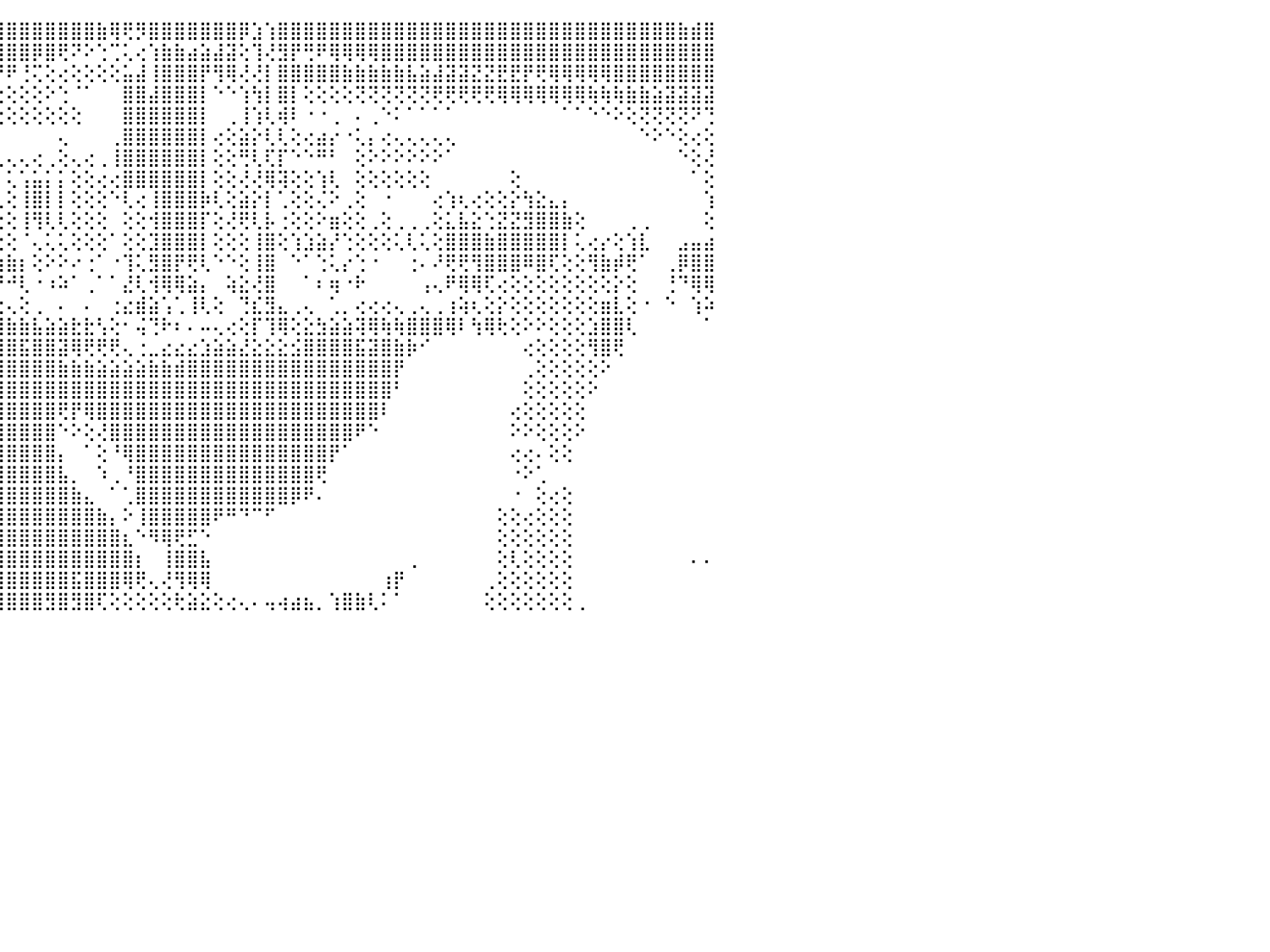

⣿⣿⣿⣾⣿⣿⣿⣿⣿⣿⣿⣿⣿⣿⢿⢿⢿⣿⣿⣿⣿⣿⣿⣿⡝⠕⢕⣷⢸⢿⢇⣿⢸⢇⢕⣸⢿⢗⣿⣷⣾⢇⣿⣿⣿⣿⣿⣿⣿⣿⣿⣿⣷⢿⢟⡻⣿⣿⣿⣿⣿⣿⣿⡿⣱⢱⣿⣿⣿⣿⣿⣿⣿⣿⣿⣿⣿⣿⣿⣿⣿⣿⣿⣿⣿⣿⣿⣿⣿⣿⣿⣿⣿⣿⣿⣿⣿⣷⣾⣿⠀
⢝⢝⢝⢝⢿⣿⣿⣿⣿⣿⣿⣿⣿⣿⣿⣿⣿⣿⣿⣿⣿⣷⣿⣿⣷⢕⣼⡏⢹⣷⢔⢿⢞⣐⣥⣾⣿⣿⣿⣿⣿⢕⣿⣿⣿⣿⣿⡿⣿⢟⠝⠕⢑⢉⢅⢔⢱⣷⣷⣴⣵⣼⣽⢕⢹⢜⣻⡟⢛⠟⢿⢿⢿⢿⣿⣿⣿⣿⣿⣿⣿⣿⣿⣿⣿⣿⣿⣿⣿⣿⣿⣿⣿⣿⣿⣿⣿⣿⣿⣿⠀
⠑⠕⢕⢱⢸⢿⣿⣿⣿⣿⣿⣿⣿⣿⣿⣿⣿⣿⣿⣿⣿⣿⣿⣿⣿⡇⣕⡿⢸⣯⡽⣵⣿⣿⣿⣿⣿⣿⣿⣿⣿⢿⢟⢟⠝⠟⢘⢍⢕⢔⢕⢕⢕⢕⣥⣼⢸⣿⣿⣿⡟⢻⢿⢜⢜⡇⣿⣿⣿⣿⣿⣷⣷⣷⣷⣷⣧⣵⣼⣽⣽⣝⣝⣟⣟⡟⢟⢿⢿⢿⢿⢿⣿⣿⣿⣿⣿⣿⣿⣿⠀
⣷⣵⣵⡇⢟⣸⣿⣿⣿⣿⣿⣿⣿⡿⣿⢿⢿⣿⣿⣿⡿⢟⢿⣷⣟⣽⣵⣿⣿⣿⡏⢿⣿⣿⣿⢿⡟⠿⢝⢃⢜⢅⢔⢔⢕⢕⢕⢕⠕⢑⠈⠁⠀⠀⣿⣿⣼⣿⣿⣿⡇⠑⠑⢱⢳⡇⣿⡇⢕⢕⢕⢕⢝⢝⢝⢝⢝⢝⢟⢟⢟⢟⢟⢿⢿⢿⢿⢿⢿⢿⢷⢷⢷⣷⣷⣵⣽⣽⣽⣽⠀
⢿⣿⣿⡇⢏⣿⣿⣿⣿⣿⣿⣿⣿⣿⣿⡟⢟⢇⢝⢇⢕⢕⢸⣿⣿⣿⣿⣿⡏⢽⢟⠏⢙⢑⢍⢕⢔⢕⢕⢕⢕⠑⢅⢕⢕⢕⢕⢕⢕⢕⢕⠀⠀⠀⣿⣿⣿⣿⣿⣿⡇⠀⢀⢸⢱⢇⢾⠇⠐⠐⢀⠀⠄⢀⠑⠅⠁⠁⠁⠁⠀⠀⠀⠀⠀⠀⠀⠀⠁⠁⠑⠑⠕⢕⢝⢝⢝⢝⠝⢙⠀
⢕⢝⣿⢕⢔⢝⢝⢝⢿⢿⣿⣿⣿⣿⣿⣇⢕⢕⢕⢕⠕⠕⢜⢟⠻⢟⢋⢅⢅⢔⠕⠕⠑⢑⢕⢕⢔⢕⢕⢕⢕⢕⠕⠑⠀⠀⠀⠀⠀⢄⠀⠀⠀⢀⣿⣿⣿⣿⣿⣿⡇⢔⢕⣵⡕⢇⢇⢕⢔⣴⡔⠐⢅⡄⢔⢄⢄⢄⢄⢄⠀⠀⠀⠀⠀⠀⠀⠀⠀⠀⠀⠀⠀⠀⠑⠕⠑⢕⢔⢕⠀
⢕⢕⢻⣷⣷⡇⢕⢕⢕⢕⢕⢟⢹⢻⣽⣷⡕⢕⠕⠁⠑⢑⢔⢕⠑⠕⢕⠕⠕⢕⢔⢄⠀⠁⠀⠀⠀⠀⢣⣿⣷⣧⢕⢀⢀⢄⢄⢔⢀⢕⢄⢔⢀⢸⣿⣿⣿⣿⣿⣿⡇⢕⢕⢛⢇⢏⡏⠑⠑⠛⠃⠀⢕⠕⠕⠕⠕⠕⠕⠁⠀⠀⠀⠀⠀⠀⠀⠀⠀⠀⠀⠀⠀⠀⠀⠀⠀⠑⢕⢜⠀
⢕⢕⢕⢕⡕⢕⢕⢕⢕⢜⡕⢕⢕⢕⢜⣿⣵⡦⢴⢵⢅⢕⢅⢕⢔⢕⢕⢕⢕⢇⢕⢕⢀⡄⢄⢔⢕⠧⢕⢻⣿⣿⢕⠁⠀⢅⢡⣥⡅⡅⢕⢕⢔⢔⣿⣿⣿⣿⣿⣿⡇⢕⢕⢜⢜⢿⢽⢕⢕⢱⢇⠀⢕⢕⢕⢕⢕⢕⠀⠀⠀⠀⠀⠀⢕⠀⠀⠀⠀⠀⠀⠀⠀⠀⠀⠀⠀⠀⠁⢕⠀
⢕⢕⢕⢕⢜⢕⢱⣵⣵⣵⣵⣵⣷⣵⣷⣷⣿⣷⣷⣷⣷⢕⢕⢕⢕⢕⣷⡎⡕⢕⢕⢕⢕⢕⢔⢔⢕⢄⢕⢜⡛⢝⢕⠕⢅⢕⢸⣿⡇⡇⢕⢕⢕⠑⢇⢔⢸⣿⣿⣿⡷⢇⢕⣵⡕⡇⢁⢕⢕⢌⠕⢀⢕⠀⠐⠀⠀⠀⢔⢱⢆⢔⢕⢕⡕⢳⣕⣄⡄⠀⠀⠀⠀⠀⠀⠀⠀⠀⠀⢱⠀
⢕⢕⢕⢕⢸⢕⢕⣕⡕⢕⢝⢕⢕⣕⣜⣽⣽⣵⣵⡕⡱⠕⣱⣵⠵⠗⠷⠷⢷⢕⣕⣕⣕⣑⣕⣁⣕⡔⢕⢕⡿⢿⢕⠀⢕⢕⢸⢻⢇⢇⢕⢕⢕⠀⢕⢕⢺⣿⣿⣿⡏⢕⢜⢟⢇⡧⢐⢕⢕⠕⣶⢕⢕⢀⢕⢀⢀⢀⢕⣅⣧⣕⢑⣝⣝⣻⣿⣿⣷⢕⠀⠀⠀⢀⢀⠀⠀⠀⠀⢕⠀
⣕⢱⢜⢇⠜⢿⢏⢝⢻⣟⣿⡶⣾⡷⢺⠽⠷⠂⢀⢀⡱⢎⢜⢕⠕⠕⣐⢠⢎⢕⠕⢑⣽⡏⢔⢄⠀⠀⠀⠑⢇⢝⢕⢄⢕⢕⠈⢄⢅⢅⢕⢕⢕⠁⢕⢕⣹⣿⣿⣿⡇⢕⢕⢕⢸⣿⢕⢱⣱⣵⡜⢑⢕⢕⢕⢅⢇⢅⢕⣿⣿⣿⣷⣿⣿⣿⣿⣿⡇⢅⢔⡔⢕⢱⣇⠀⠀⣠⣤⣴⠀
⣿⣿⣿⣿⣔⣤⣁⣀⡜⢟⢟⢕⢑⢅⢑⠀⠄⠄⠝⢽⢙⢁⢅⣜⢀⢱⣷⣶⣾⣿⣿⣿⣧⣽⣽⣾⣷⣷⣷⣵⣥⡕⢕⣀⢱⣷⡆⢕⠕⠕⠔⢐⠁⠐⢹⢅⣻⣿⡟⢟⢇⠑⠑⢕⢸⣿⠀⠑⠁⢑⢅⡔⢑⠐⠀⠀⢐⠄⠜⢟⢟⢻⣿⣿⣿⠿⣿⢏⢕⢕⢻⣷⡾⢟⠁⠀⢀⡿⣿⣿⠀
⣿⣿⣿⣿⣿⣿⣿⢿⣿⣿⣷⢷⣵⣤⣄⢀⢀⢐⢀⢐⠁⢑⡄⠘⠙⢀⢻⢿⣿⡏⠈⢿⣿⣿⣿⣿⣿⣿⣿⣿⣿⢇⢕⠈⠜⠚⢇⠐⠰⠵⠁⢀⠁⠁⣜⢇⢺⢿⢿⣵⡄⠀⢵⣕⢜⣿⠀⠀⠁⠆⢶⠐⠗⠀⠀⠀⠀⢠⢄⠟⢿⢿⢏⢔⢕⢕⢕⢕⢕⢕⢕⢕⡕⢕⠀⠀⢘⠙⢿⢿⠀
⣟⢿⡗⡸⠝⢻⣿⣧⣇⡕⢰⢕⢜⢝⢜⢕⢱⢏⢟⢷⢰⢵⢅⢄⢄⢀⠀⠄⠄⠀⠀⠀⠀⠑⠐⠐⠀⠐⠐⠀⠐⢕⢕⢔⢔⢄⢕⢀⠀⠄⠀⠄⠀⢐⣔⣾⣵⢡⢁⢸⢇⢕⠀⢙⣎⣻⣄⢀⢄⠀⢁⡀⢔⢔⢔⢄⢀⢄⢀⢰⢵⢆⢕⡕⢕⢕⢕⢕⢕⢕⢕⣶⣇⢕⠐⠀⠑⠀⢱⠵⠀
⣏⣿⢋⡗⡑⢔⢱⢝⡻⢿⣻⢴⣕⣕⢕⢑⢕⢕⢕⢕⠕⠕⢑⣕⣕⠕⢕⢕⡔⢔⢄⢄⢄⢄⢄⢄⢄⢄⢄⢄⢄⢼⣯⡿⢿⣷⣷⣧⣵⣵⣗⣗⢣⢕⠂⢬⢙⠗⠆⠄⠤⢄⢔⢕⡏⢹⢿⢕⣕⣳⣵⣵⢽⢿⢷⢷⣿⣿⣿⢿⠇⢳⢿⢗⢕⠕⠕⢕⢕⢕⣱⣿⣿⢇⠀⠀⠀⠀⠀⠁⠀
⣜⣱⣇⢞⢕⣺⢽⡕⣊⣵⢽⣟⣿⣿⣾⣵⣾⣿⣿⣿⣿⣿⣿⣿⣿⣿⣿⣿⣾⣽⣷⣵⣷⣷⣷⣶⣿⣿⣿⣿⣷⣷⣷⣷⣿⣿⣯⣿⣿⣽⢿⢟⢟⢟⢄⢐⣀⣔⣔⣔⣱⣵⣵⣜⣕⣕⣕⣪⣿⣿⣿⣿⣯⣽⣿⣷⡷⠊⠀⠀⠀⠀⠀⠀⠀⢔⢕⢕⢕⢕⢻⣿⢟⠀⠀⠀⠀⠀⠀⠀⠀
⣿⣷⣿⣿⣿⣿⣿⣿⣿⣿⣿⣿⣿⣿⣿⣿⣿⣿⣿⣿⣿⣿⣿⣿⣿⣿⣿⢿⡿⢿⢿⢿⣿⢿⡟⢻⣿⣿⣿⣿⣿⣿⣿⣿⣿⣿⣿⣿⣿⣷⣷⣷⣵⣵⣵⣵⣷⣷⣾⣿⣿⣿⣿⣿⣿⣿⣿⣿⣿⣿⣿⣿⣿⣿⣿⡟⠀⠀⠀⠀⠀⠀⠀⠀⠀⢀⢕⢕⢕⢕⢕⠕⠀⠀⠀⠀⠀⠀⠀⠀⠀
⣿⣿⣿⣿⣿⣿⣿⣿⣿⣿⣿⣿⣿⣿⣿⣿⣿⣿⣿⣿⣿⣿⣿⣿⣿⣿⣿⣷⣷⣷⣷⣷⣷⣷⣿⣿⣿⣿⣿⣿⣿⣿⣿⣿⣿⣿⣿⣿⣿⣿⣿⣿⣿⣿⣿⣿⣿⣿⣿⣿⣿⣿⣿⣿⣿⣿⣿⣿⣿⣿⣿⣿⣿⣿⣿⠃⠀⠀⠀⠀⠀⠀⠀⠀⠀⢕⢕⢕⢕⢕⠕⠀⠀⠀⠀⠀⠀⠀⠀⠀⠀
⣿⣿⣿⣿⣿⣿⣿⣿⣿⣿⣿⣿⣿⣿⣿⣿⣿⣿⣿⣿⣿⣿⣿⣿⣿⣿⣿⣿⣿⣿⣿⣿⣿⣿⣿⣿⣿⣿⣿⣿⣿⣿⣿⣿⣿⣿⣿⣿⣿⢟⡟⢿⣿⣿⣿⣿⣿⣿⣿⣿⣿⣿⣿⣿⣿⣿⣿⣿⣿⣿⣿⣿⣿⣿⠇⠀⠀⠀⠀⠀⠀⠀⠀⠀⢔⢕⢕⢕⢕⢕⠀⠀⠀⠀⠀⠀⠀⠀⠀⠀⠀
⣿⣿⣿⣿⣿⣿⣿⣿⣿⣿⣿⣿⣿⣿⣿⣿⣿⣿⣿⣿⣿⣿⣿⣿⣿⣿⣿⣿⣿⣿⣿⣿⣿⣿⣿⣿⣿⣿⣿⣿⣿⣿⣿⣿⣿⣿⣿⣿⣿⠑⠕⢕⢜⣿⣿⣿⣿⣿⣿⣿⣿⣿⣿⣿⣿⣿⣿⣿⣿⣿⣿⣿⠟⠑⠀⠀⠀⠀⠀⠀⠀⠀⠀⠀⠕⠕⢕⢕⢕⠕⠀⠀⠀⠀⠀⠀⠀⠀⠀⠀⠀
⢩⣿⣻⣿⣿⣿⣿⣿⣿⣿⣿⣿⣿⣿⣿⣿⣿⣿⣿⣿⣿⣿⣿⣿⣿⣿⣿⣿⣿⣿⣿⣿⣿⣿⣿⣿⣿⣿⣿⣿⣿⣿⣿⣿⣿⣿⣿⣿⣿⡄⠀⠁⢕⠘⢿⣿⣿⣿⣿⣿⣿⣿⣿⣿⣿⣿⣿⣿⣿⣿⡟⠁⠀⠀⠀⠀⠀⠀⠀⠀⠀⠀⠀⠀⢔⢔⠄⢕⢕⠀⠀⠀⠀⠀⠀⠀⠀⠀⠀⠀⠀
⠜⣿⣿⣿⣿⣿⣿⣿⣿⣿⣿⣿⣿⣿⣿⣿⣿⣿⣿⣿⣿⣿⣿⣿⣿⣿⣿⣿⣿⣿⣿⣿⣿⣿⣿⣿⣿⣿⣿⣿⣿⣿⣿⣿⣿⣿⣿⣿⣿⣧⡀⠀⠱⢀⠘⣿⣿⣿⣿⣿⣿⣿⣿⣿⣿⣿⣿⣿⣿⢟⠀⠀⠀⠀⠀⠀⠀⠀⠀⠀⠀⠀⠀⠀⠐⠕⢁⠀⠀⠀⠀⠀⠀⠀⠀⠀⠀⠀⠀⠀⠀
⠀⢸⣿⣿⣿⣿⣿⣿⣿⣿⣿⣿⣿⣿⣿⣿⣿⣿⣿⣿⣿⣿⣿⣿⣿⣿⣿⣿⣿⣿⣿⣿⣿⣿⣿⣿⣿⣿⣿⣿⣿⣿⣿⣿⣿⣿⣿⣿⣿⣿⣷⣄⠀⠁⢁⣿⣿⣿⣿⣿⣿⣿⣿⣿⣿⣿⣿⡿⠟⠄⠀⠀⠀⠀⠀⠀⠀⠀⠀⠀⠀⠀⠀⠀⠐⠀⢕⢔⢕⠀⠀⠀⠀⠀⠀⠀⠀⠀⠀⠀⠀
⠀⠑⣿⣿⣿⣿⣿⣿⣿⣿⣿⣿⣿⣿⣿⣿⣿⣿⣿⣿⣿⣿⣿⣿⣿⣿⣿⣿⣿⣿⣿⣿⣿⣿⣿⣿⣿⣿⣿⣿⣿⣿⣿⣿⣿⣿⣿⣿⣿⣿⣿⣿⣷⡄⠕⢸⣿⣿⣿⣿⣿⠟⠛⠙⠉⠋⠀⠀⠀⠀⠀⠀⠀⠀⠀⠀⠀⠀⠀⠀⠀⠀⠀⢕⢕⢔⢕⢕⢕⠀⠀⠀⠀⠀⠀⠀⠀⠀⠀⠀⠀
⠀⠀⢸⣿⣿⣿⣿⣿⣿⣿⣿⣿⣿⣿⣿⣿⣿⣿⣿⣿⣿⣿⣿⣿⣿⣿⣿⣿⣿⣿⣿⣿⣿⣿⣿⣿⣿⣿⣿⣿⣿⣿⣿⣿⣿⣿⣿⣿⣿⣿⣿⣿⣿⣿⣆⠑⠻⢿⢟⣋⠑⠀⠀⠀⠀⠀⠀⠀⠀⠀⠀⠀⠀⠀⠀⠀⠀⠀⠀⠀⠀⠀⠀⢕⢕⢕⢕⢕⢕⠀⠀⠀⠀⠀⠀⠀⠀⠀⠀⠀⠀
⠀⠀⠈⣿⣿⣿⣿⣿⣿⣿⣿⣿⣿⣿⣿⣿⣿⣿⣿⣿⣿⣿⣿⣿⣿⣿⣿⣿⣿⣿⣿⣿⣿⣿⣿⣿⣿⣿⣿⣿⣿⣿⣿⣿⣿⣿⣿⣿⣿⣿⣿⣿⣿⣿⣿⡆⠀⢸⣿⣿⣧⠀⠀⠀⠀⠀⠀⠀⠀⠀⠀⠀⠀⠀⠀⠀⢀⠀⠀⠀⠀⠀⠀⢕⢇⢕⢕⢕⢕⠀⠀⠀⠀⠀⠀⠀⠀⠀⠄⠄⠀
⠀⠀⠀⢸⣿⣿⣿⣿⣿⣿⣿⣿⣿⣿⣿⣿⣿⣿⣿⣿⣿⣿⣿⣿⣿⣿⣿⣿⣿⣿⣿⣿⣿⣿⣿⣿⣿⣿⣿⣿⣿⣿⣿⣿⣿⣿⣿⣿⣿⣿⣯⣿⣿⣿⢿⢟⢄⢜⢻⢿⢿⠀⠀⠀⠀⠀⠀⠀⠀⠀⠀⠀⠀⠀⢰⡟⠀⠀⠀⠀⠀⠀⢀⢕⢕⢕⢕⢕⢕⠀⠀⠀⠀⠀⠀⠀⠀⠀⠀⠀⠀
⢕⠔⠀⢜⣿⣿⣿⣿⣿⣿⣿⣿⣿⣿⣿⣿⣿⣿⣿⣿⣿⣿⣿⣿⣿⣿⣿⣿⣿⢿⢿⣿⣿⣿⣿⣿⣿⣿⣿⣿⣿⣿⣿⣿⣿⣿⣿⣿⣻⣿⣻⣿⢏⢕⢕⢕⢕⢕⢗⣵⣕⢕⢔⢄⠄⢤⢴⣴⣦⡀⢱⣿⣷⢇⠅⠁⠀⠀⠀⠀⠀⠀⢕⢕⢕⢕⢕⢕⢕⢀⠀⠀⠀⠀⠀⠀⠀⠀⠀⠀⠀
⠀⠀⠀⠀⠀⠀⠀⠀⠀⠀⠀⠀⠀⠀⠀⠀⠀⠀⠀⠀⠀⠀⠀⠀⠀⠀⠀⠀⠀⠀⠀⠀⠀⠀⠀⠀⠀⠀⠀⠀⠀⠀⠀⠀⠀⠀⠀⠀⠀⠀⠀⠀⠀⠀⠀⠀⠀⠀⠀⠀⠀⠀⠀⠀⠀⠀⠀⠀⠀⠀⠀⠀⠀⠀⠀⠀⠀⠀⠀⠀⠀⠀⠀⠀⠀⠀⠀⠀⠀⠀⠀⠀⠀⠀⠀⠀⠀⠀⠀⠀⠀